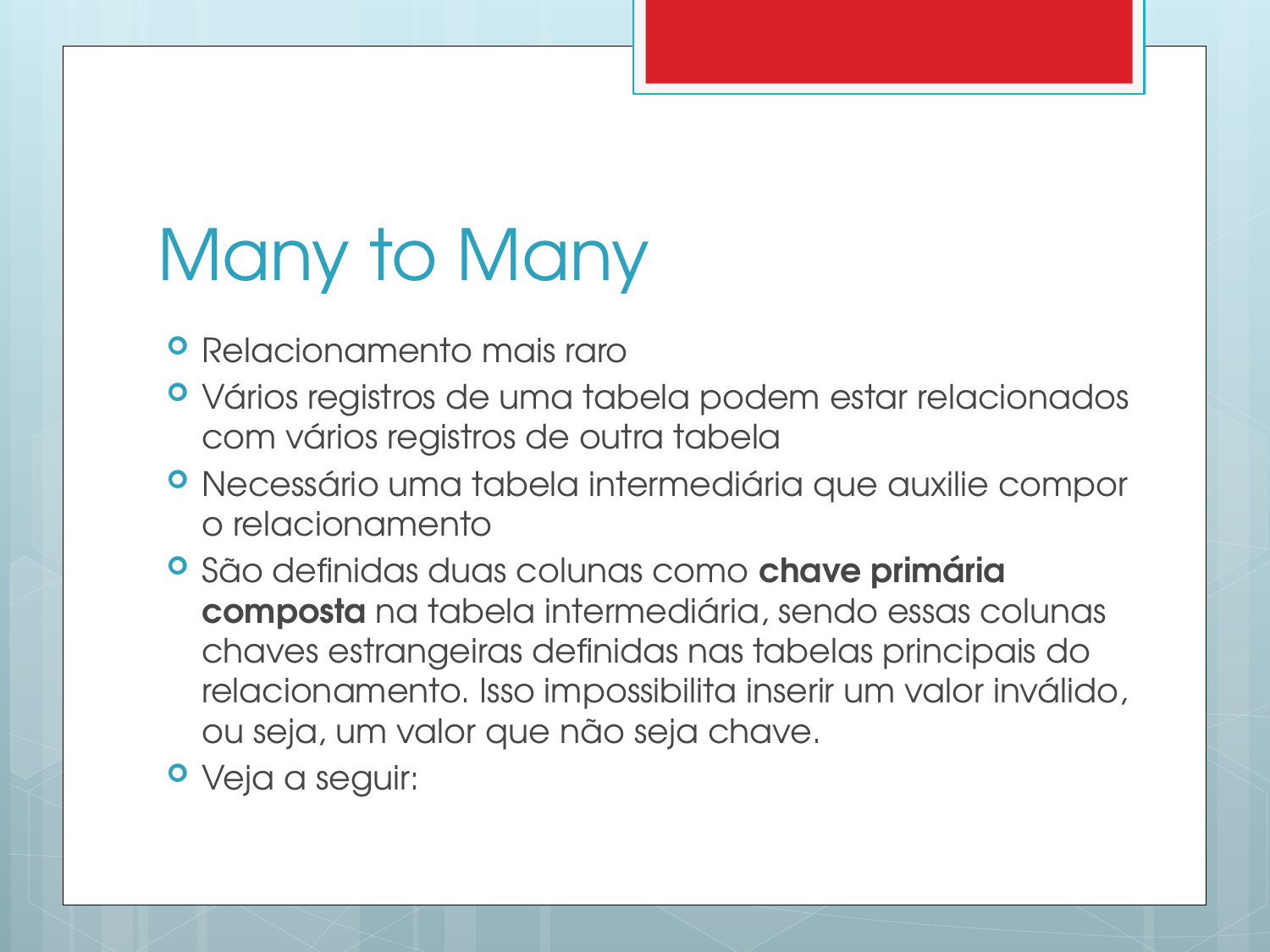

# Many to Many
Relacionamento mais raro
Vários registros de uma tabela podem estar relacionados com vários registros de outra tabela
Necessário uma tabela intermediária que auxilie compor o relacionamento
São definidas duas colunas como chave primária composta na tabela intermediária, sendo essas colunas chaves estrangeiras definidas nas tabelas principais do relacionamento. Isso impossibilita inserir um valor inválido, ou seja, um valor que não seja chave.
Veja a seguir: